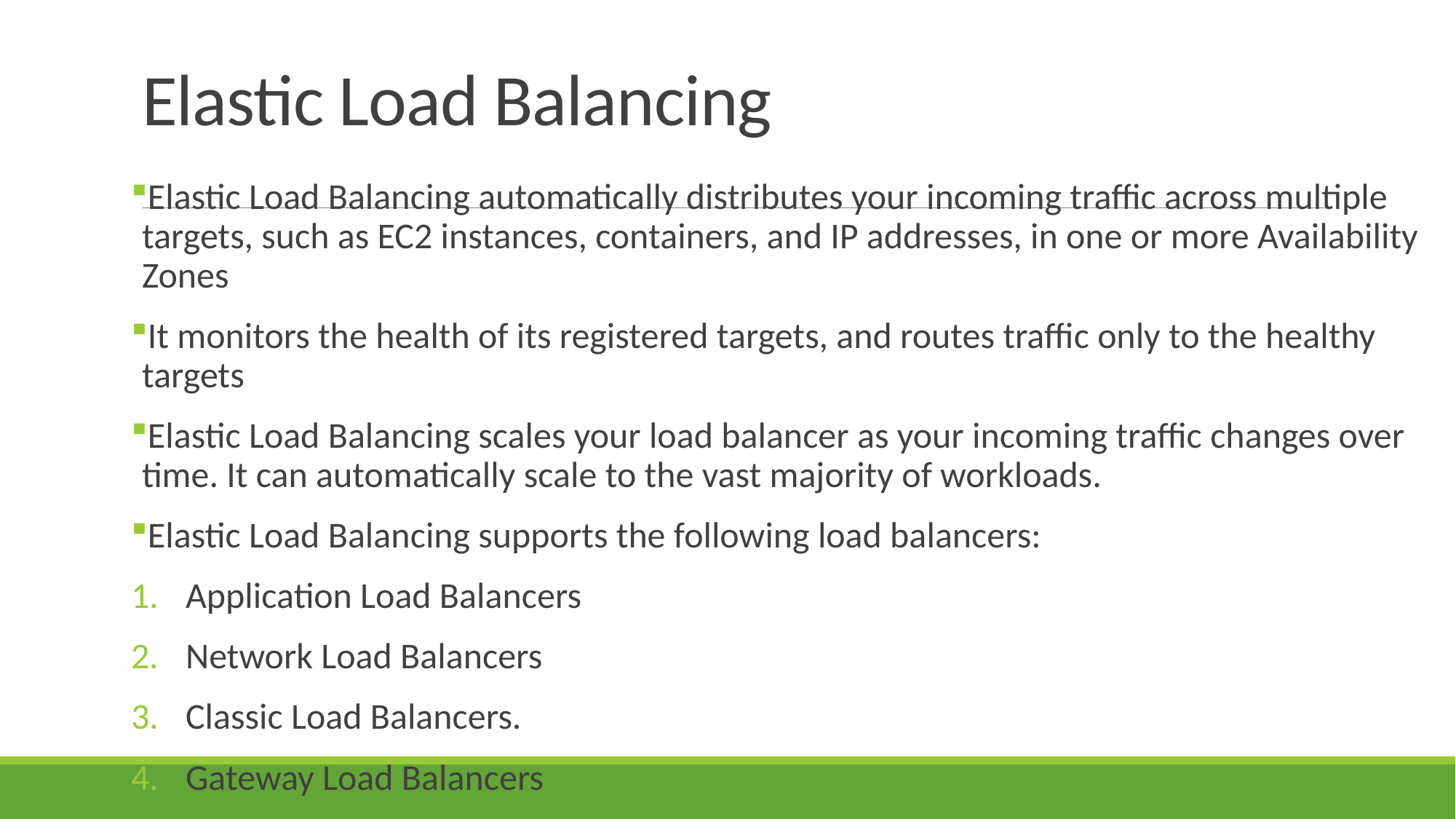

# Elastic Load Balancing
Elastic Load Balancing automatically distributes your incoming traffic across multiple targets, such as EC2 instances, containers, and IP addresses, in one or more Availability Zones
It monitors the health of its registered targets, and routes traffic only to the healthy targets
Elastic Load Balancing scales your load balancer as your incoming traffic changes over time. It can automatically scale to the vast majority of workloads.
Elastic Load Balancing supports the following load balancers:
Application Load Balancers
Network Load Balancers
Classic Load Balancers.
Gateway Load Balancers